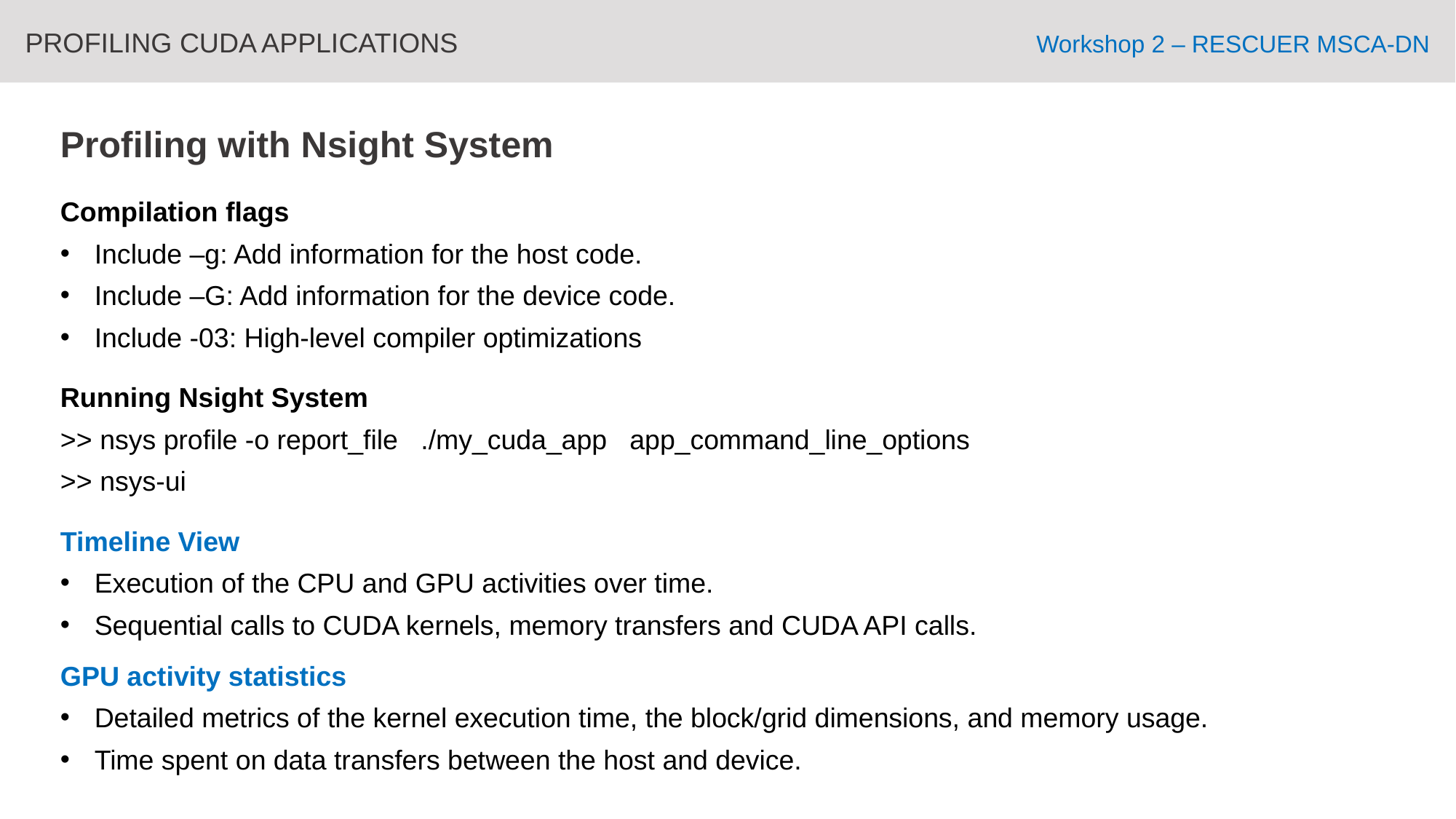

profiling cuda applications
Workshop 2 – RESCUER MSCA-DN
Profiling with Nsight System
Compilation flags
Include –g: Add information for the host code.
Include –G: Add information for the device code.
Include -03: High-level compiler optimizations
Running Nsight System
>> nsys profile -o report_file   ./my_cuda_app   app_command_line_options
>> nsys-ui
Timeline View
Execution of the CPU and GPU activities over time.
Sequential calls to CUDA kernels, memory transfers and CUDA API calls.
GPU activity statistics
Detailed metrics of the kernel execution time, the block/grid dimensions, and memory usage.
Time spent on data transfers between the host and device.